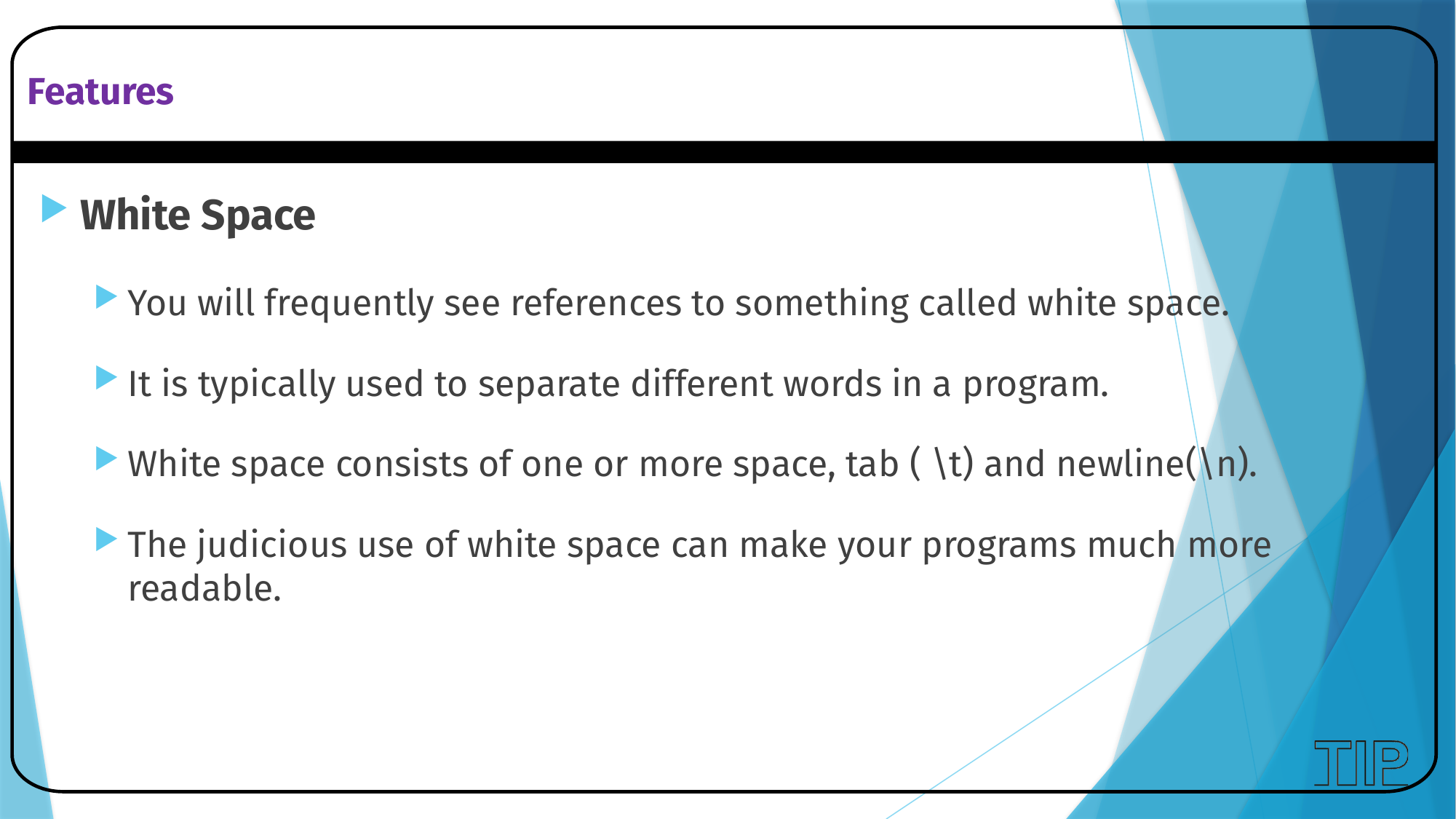

# Features
White Space
You will frequently see references to something called white space.
It is typically used to separate different words in a program.
White space consists of one or more space, tab ( \t) and newline(\n).
The judicious use of white space can make your programs much more readable.